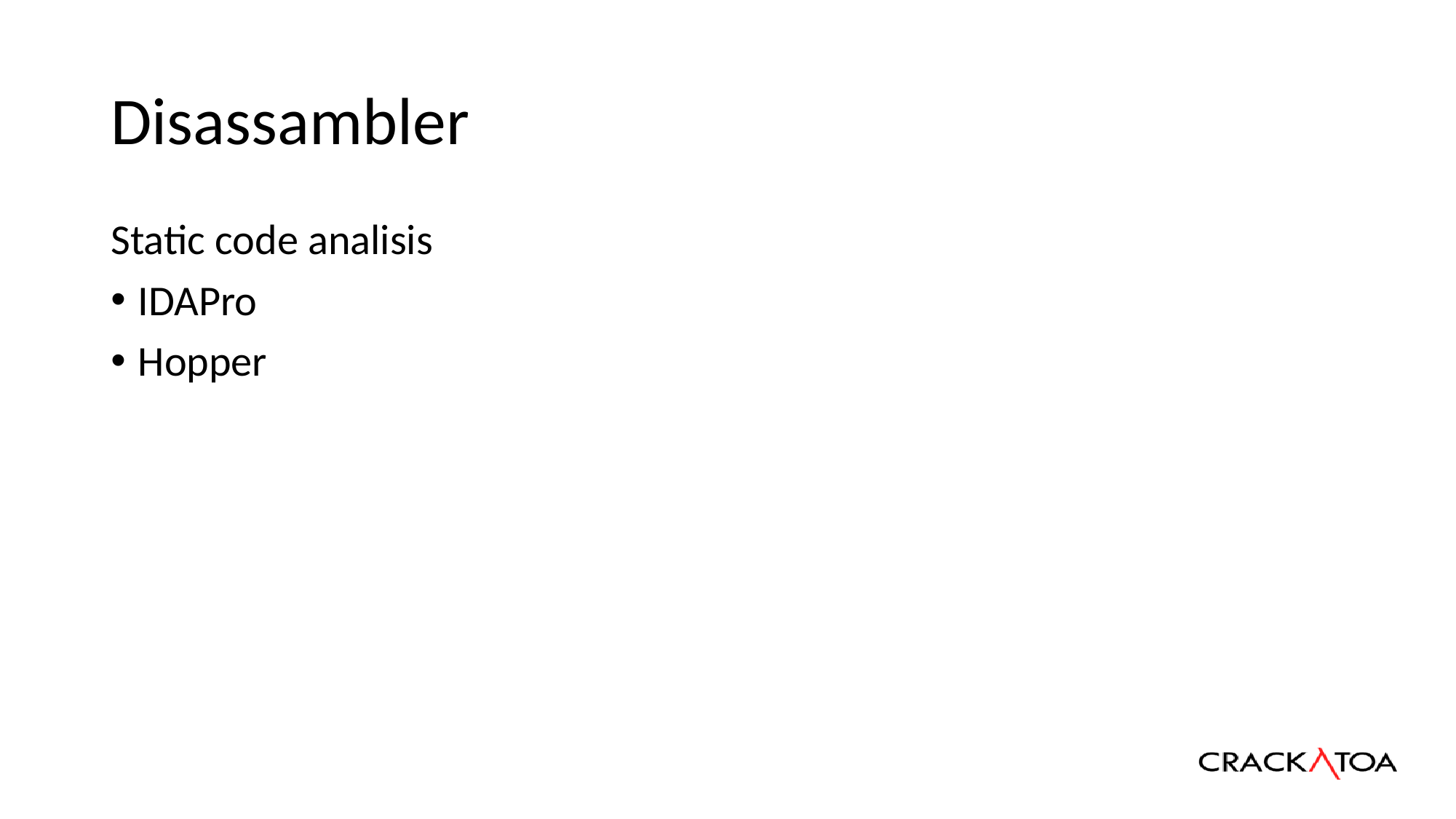

# Disassambler
Static code analisis
IDAPro
Hopper